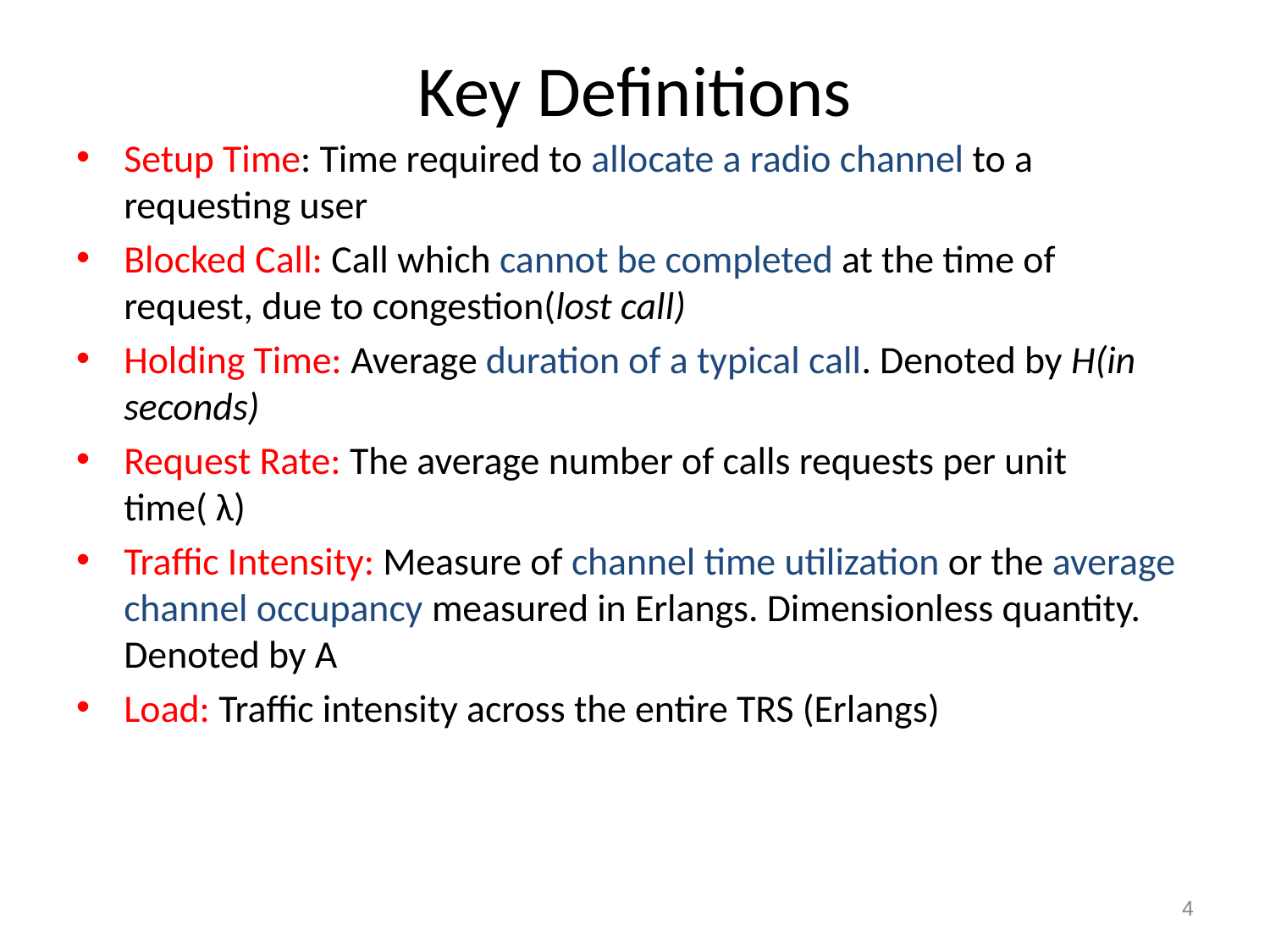

# Key Definitions
Setup Time: Time required to allocate a radio channel to a requesting user
Blocked Call: Call which cannot be completed at the time of request, due to congestion(lost call)
Holding Time: Average duration of a typical call. Denoted by H(in seconds)
Request Rate: The average number of calls requests per unit time( λ)
Traffic Intensity: Measure of channel time utilization or the average channel occupancy measured in Erlangs. Dimensionless quantity. Denoted by A
Load: Traffic intensity across the entire TRS (Erlangs)

4